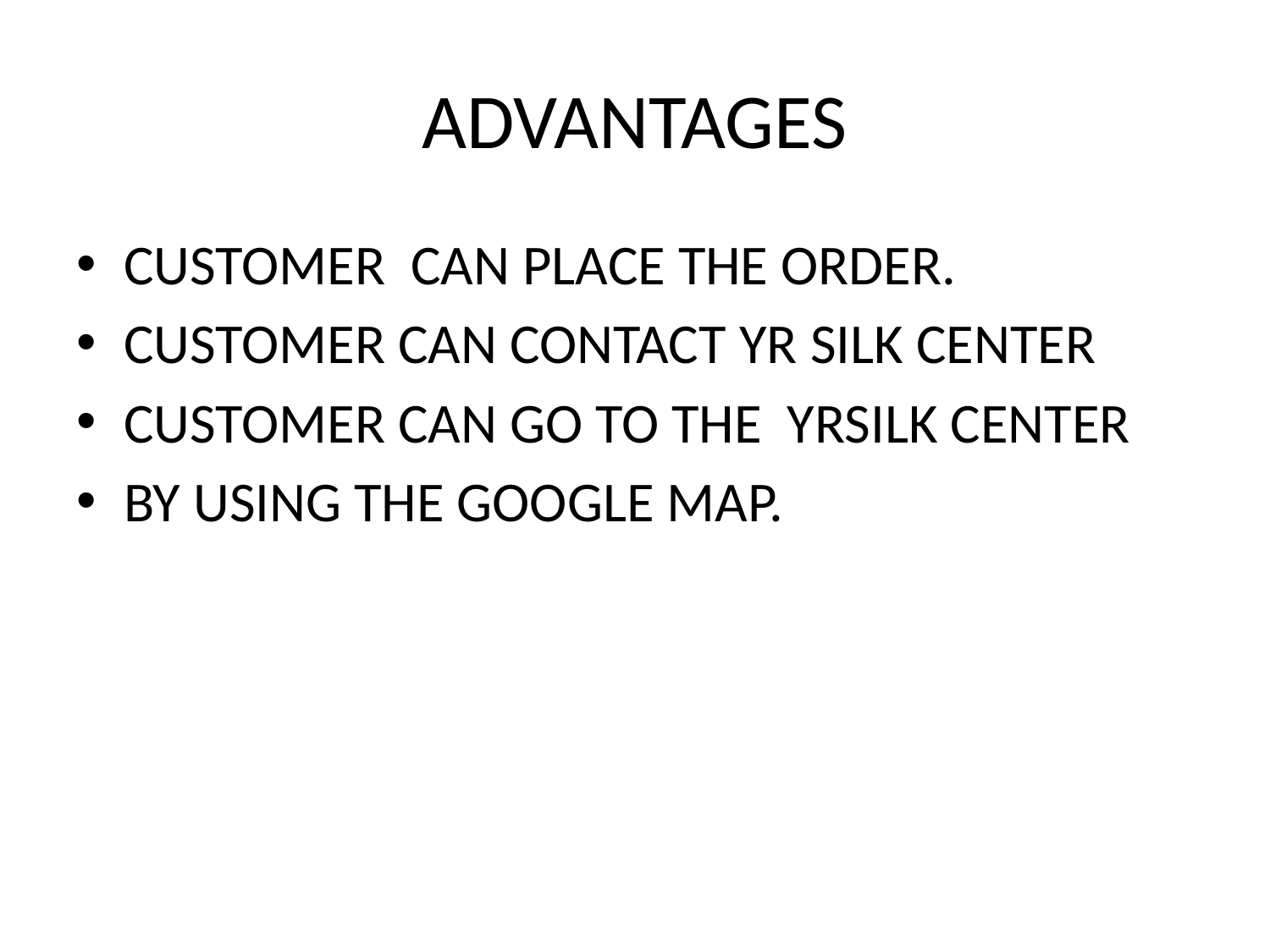

# ADVANTAGES
CUSTOMER  CAN PLACE THE ORDER.
CUSTOMER CAN CONTACT YR SILK CENTER
CUSTOMER CAN GO TO THE  YRSILK CENTER
BY USING THE GOOGLE MAP.